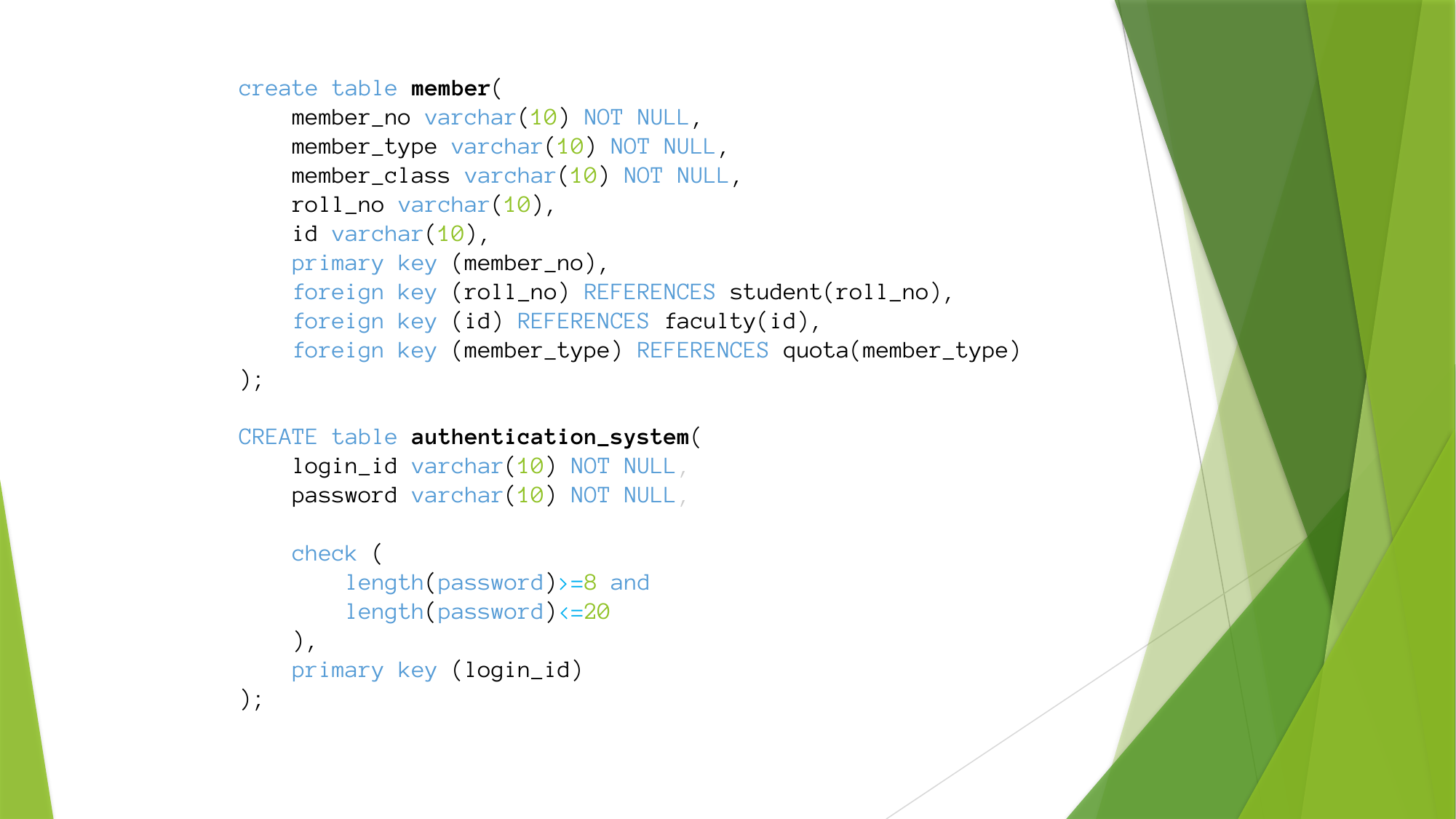

create table member(
    member_no varchar(10) NOT NULL,
    member_type varchar(10) NOT NULL,
    member_class varchar(10) NOT NULL,
    roll_no varchar(10),
    id varchar(10),
    primary key (member_no),
    foreign key (roll_no) REFERENCES student(roll_no),
    foreign key (id) REFERENCES faculty(id),
    foreign key (member_type) REFERENCES quota(member_type)
);
CREATE table authentication_system(
    login_id varchar(10) NOT NULL,
    password varchar(10) NOT NULL,
    check (
        length(password)>=8 and
        length(password)<=20
    ),
    primary key (login_id)
);